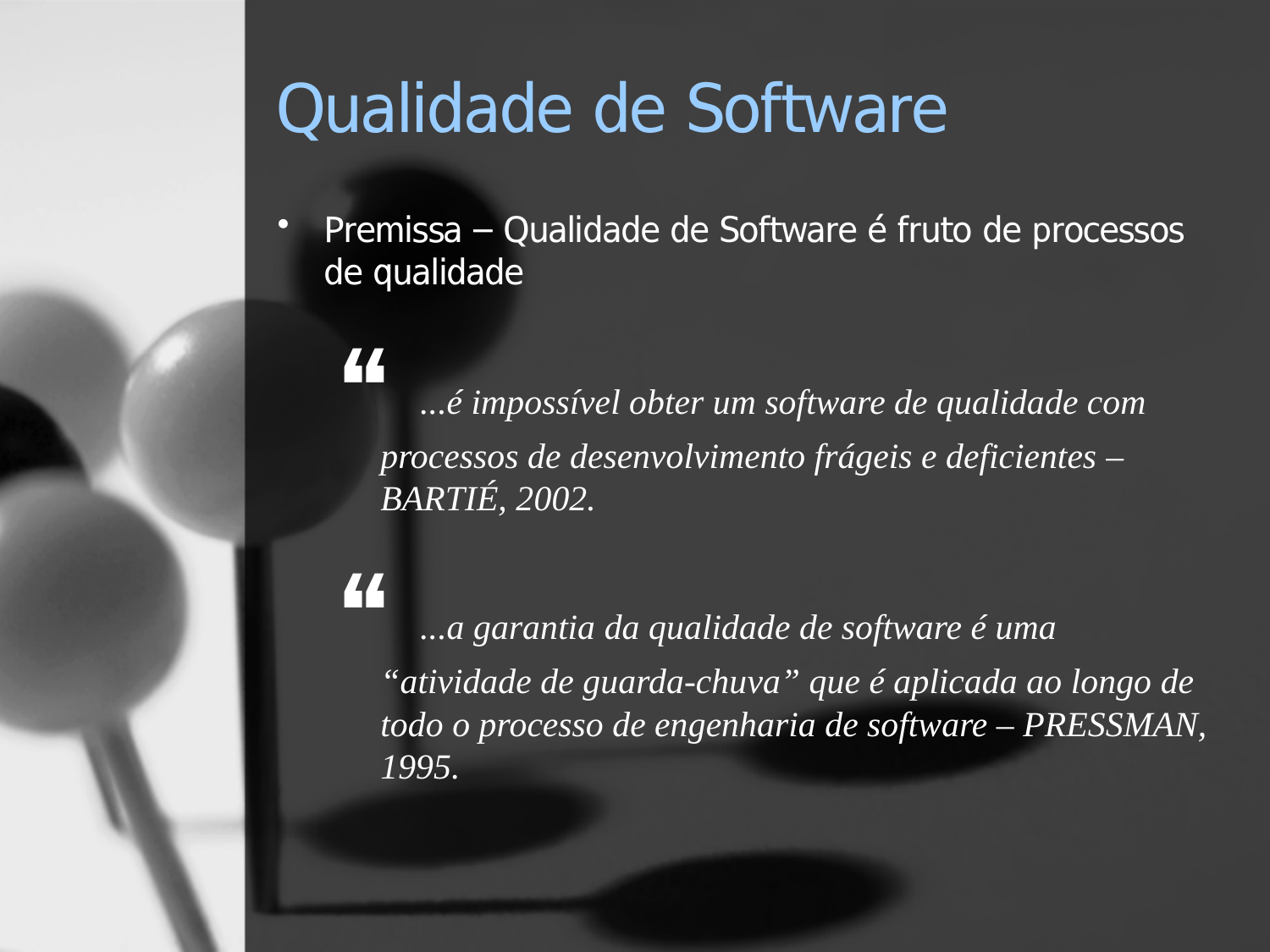

# Qualidade de Software
Premissa – Qualidade de Software é fruto de processos de qualidade

“ ...é impossível obter um software de qualidade com processos de desenvolvimento frágeis e deficientes – BARTIÉ, 2002.

“ ...a garantia da qualidade de software é uma “atividade de guarda-chuva” que é aplicada ao longo de todo o processo de engenharia de software – PRESSMAN, 1995.